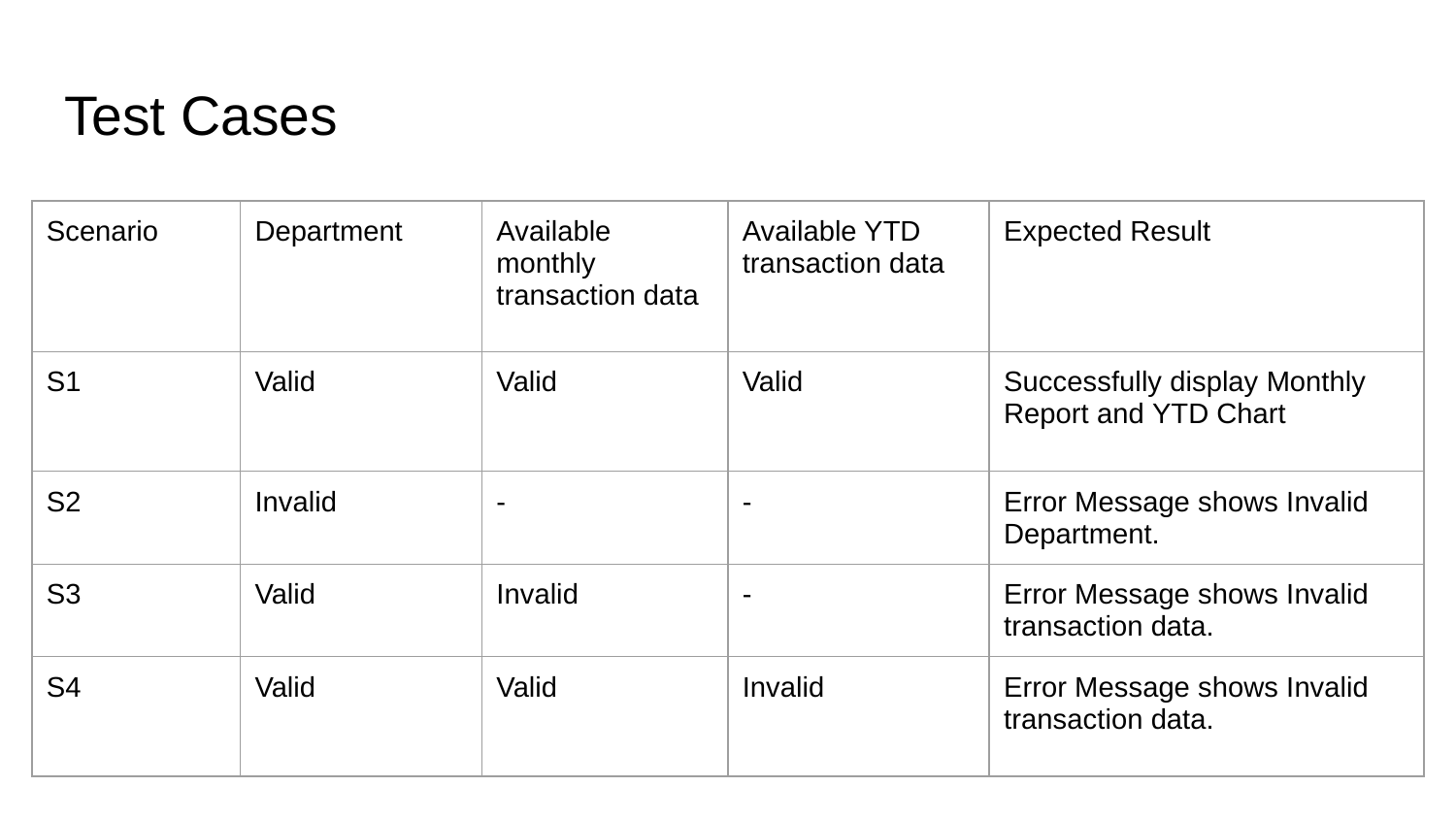

# Test Cases
| Scenario | Department | Available monthly transaction data | Available YTD transaction data | Expected Result |
| --- | --- | --- | --- | --- |
| S1 | Valid | Valid | Valid | Successfully display Monthly Report and YTD Chart |
| S2 | Invalid | - | - | Error Message shows Invalid Department. |
| S3 | Valid | Invalid | - | Error Message shows Invalid transaction data. |
| S4 | Valid | Valid | Invalid | Error Message shows Invalid transaction data. |